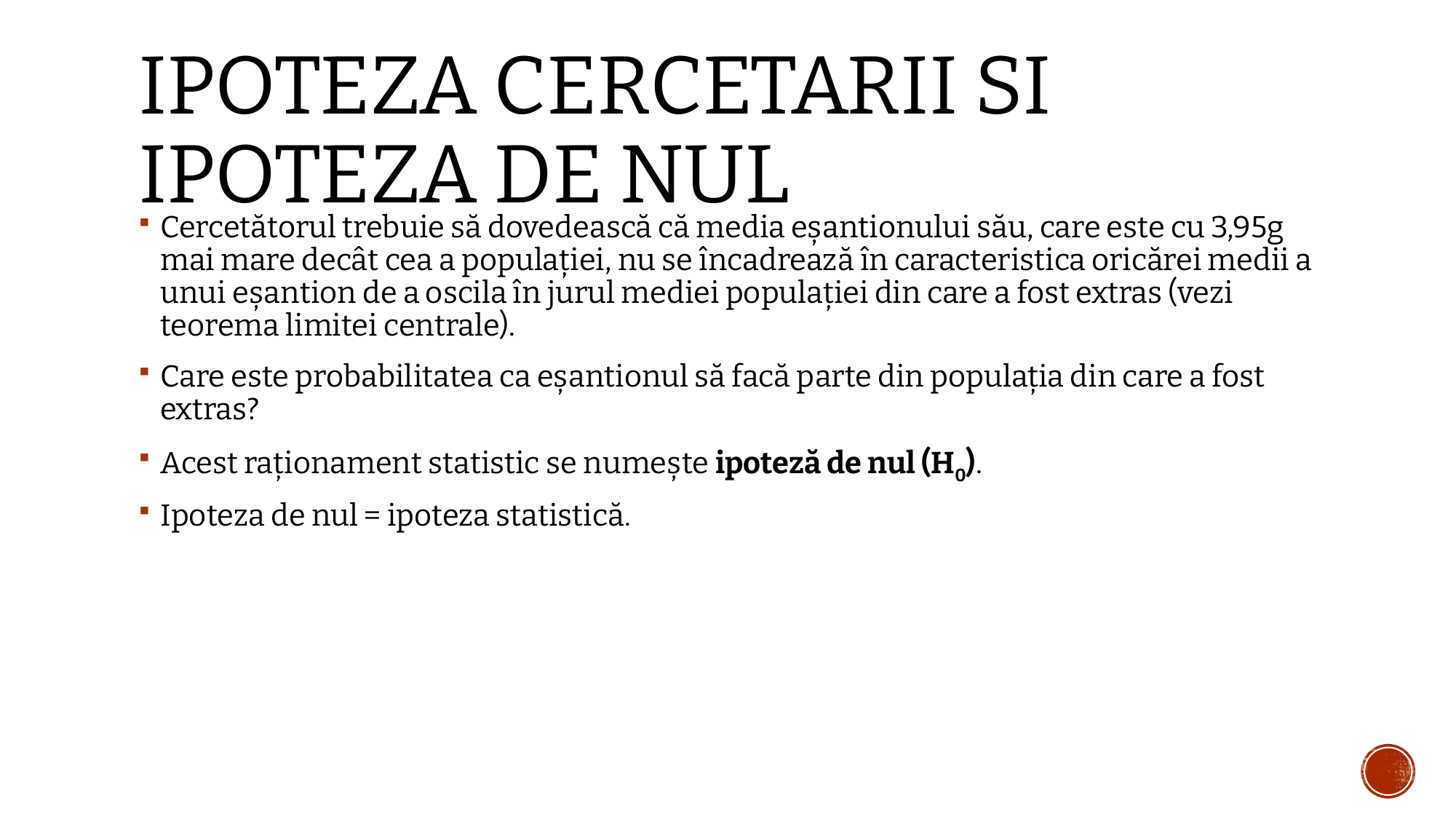

# Ipoteza cercetarii si ipoteza de nul
Cercetătorul trebuie să dovedească că media eșantionului său, care este cu 3,95g mai mare decât cea a populației, nu se încadrează în caracteristica oricărei medii a unui eșantion de a oscila în jurul mediei populației din care a fost extras (vezi teorema limitei centrale).
Care este probabilitatea ca eșantionul să facă parte din populația din care a fost extras?
Acest raționament statistic se numește ipoteză de nul (H0).
Ipoteza de nul = ipoteza statistică.